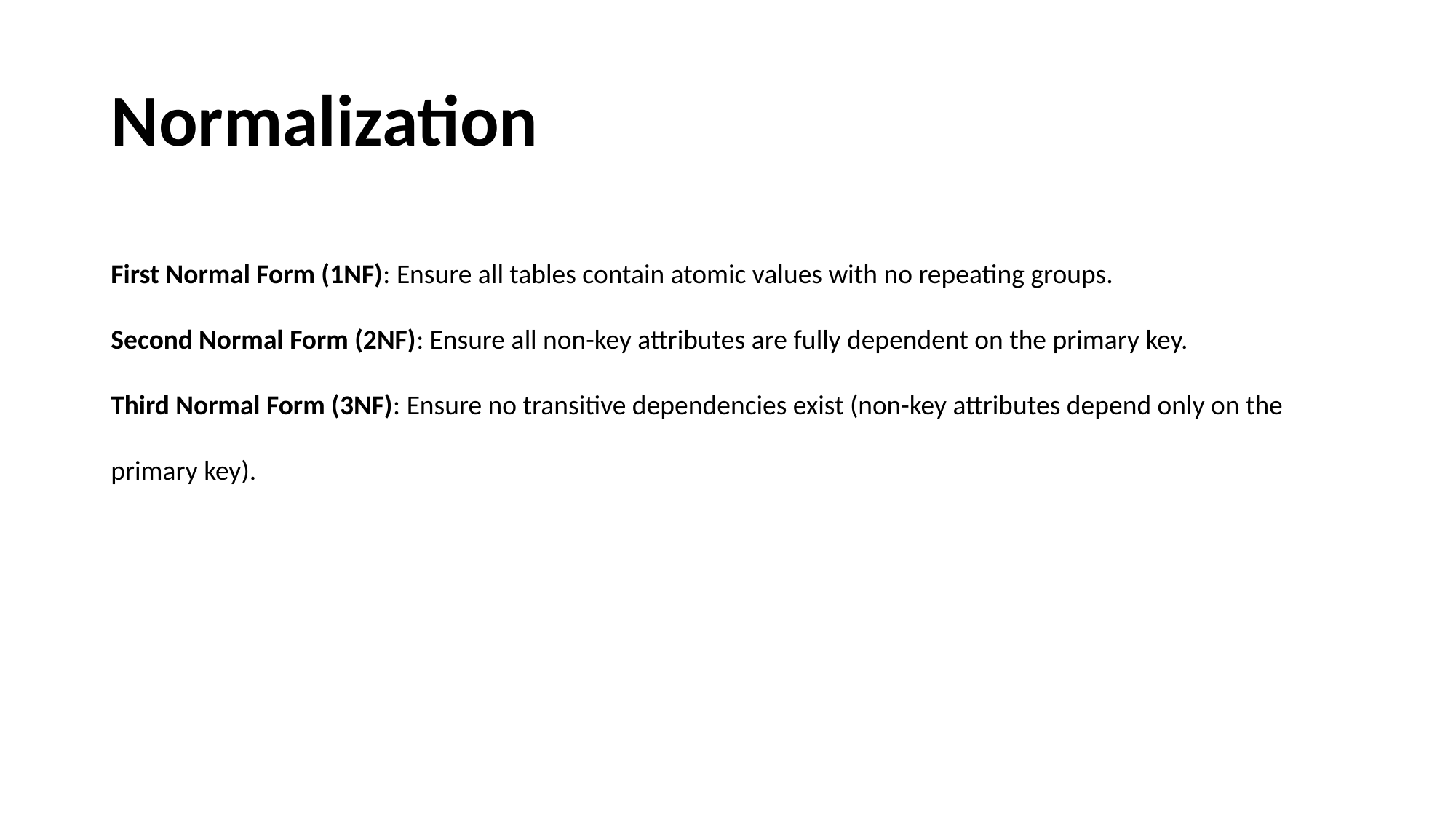

# Normalization
First Normal Form (1NF): Ensure all tables contain atomic values with no repeating groups.
Second Normal Form (2NF): Ensure all non-key attributes are fully dependent on the primary key.
Third Normal Form (3NF): Ensure no transitive dependencies exist (non-key attributes depend only on the primary key).